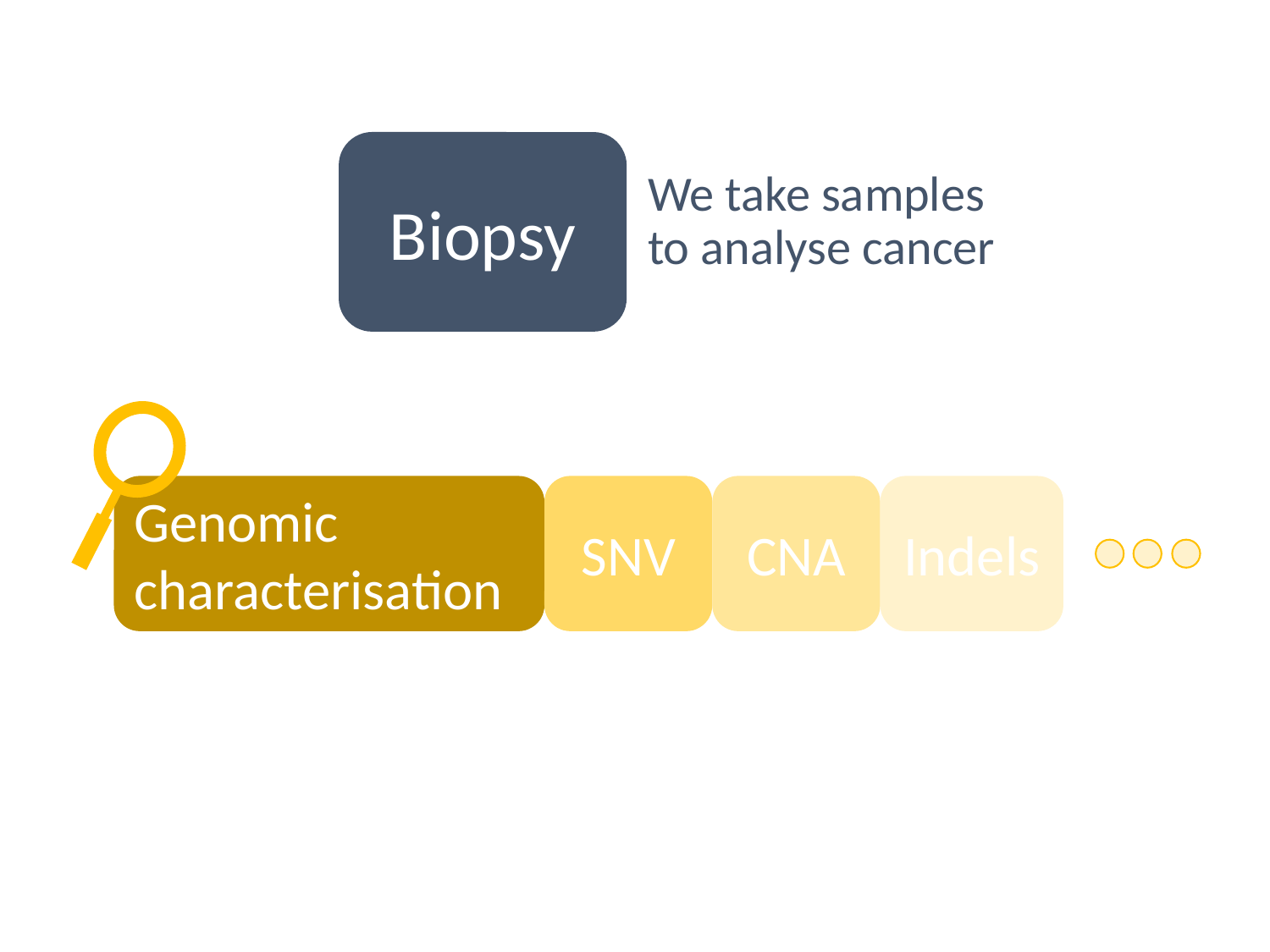

Biopsy
We take samples to analyse cancer

Genomic
characterisation
SNV
CNA
Indels